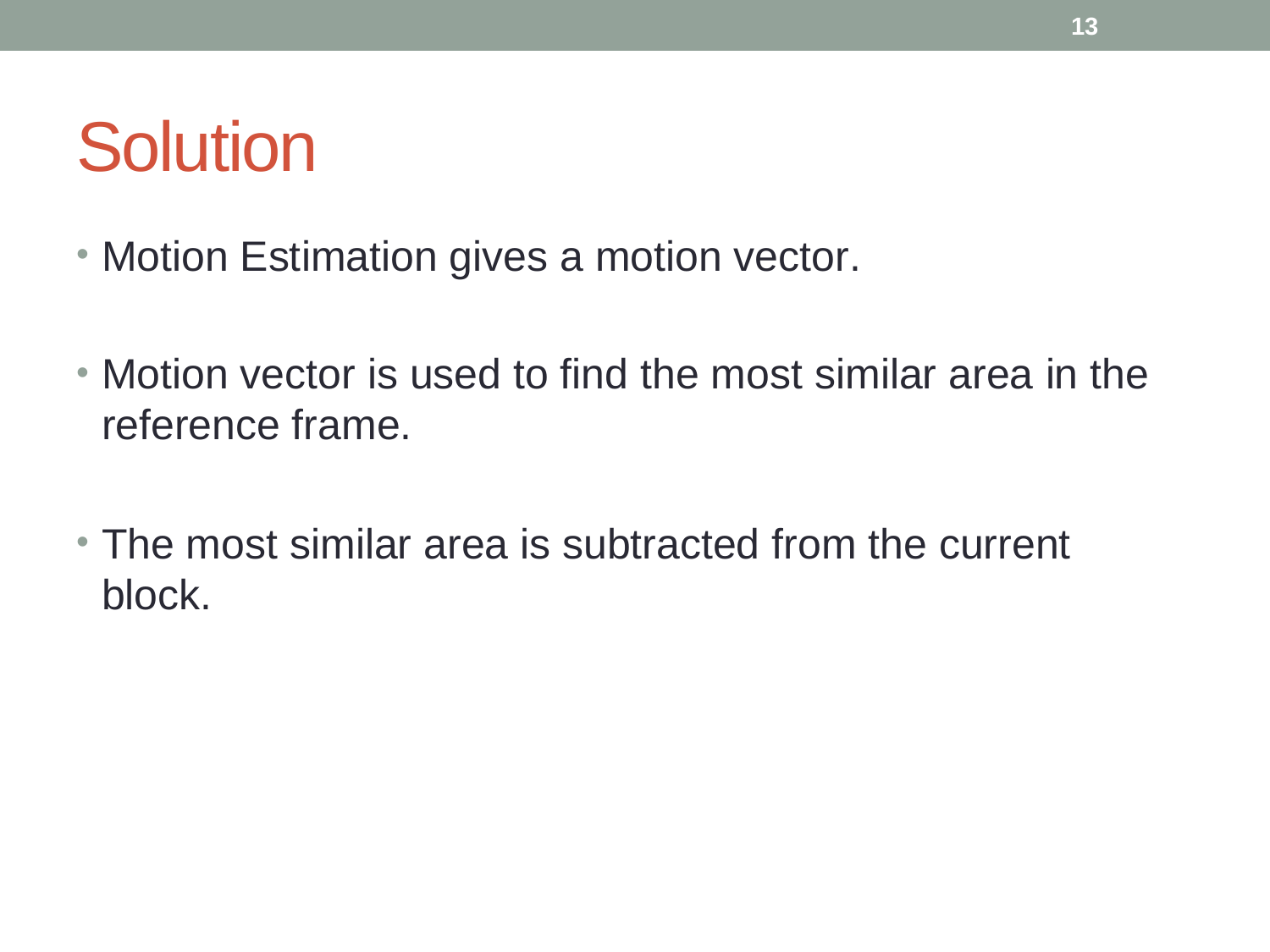

13
# Solution
Motion Estimation gives a motion vector.

Motion vector is used to find the most similar area in the reference frame.

The most similar area is subtracted from the current block.